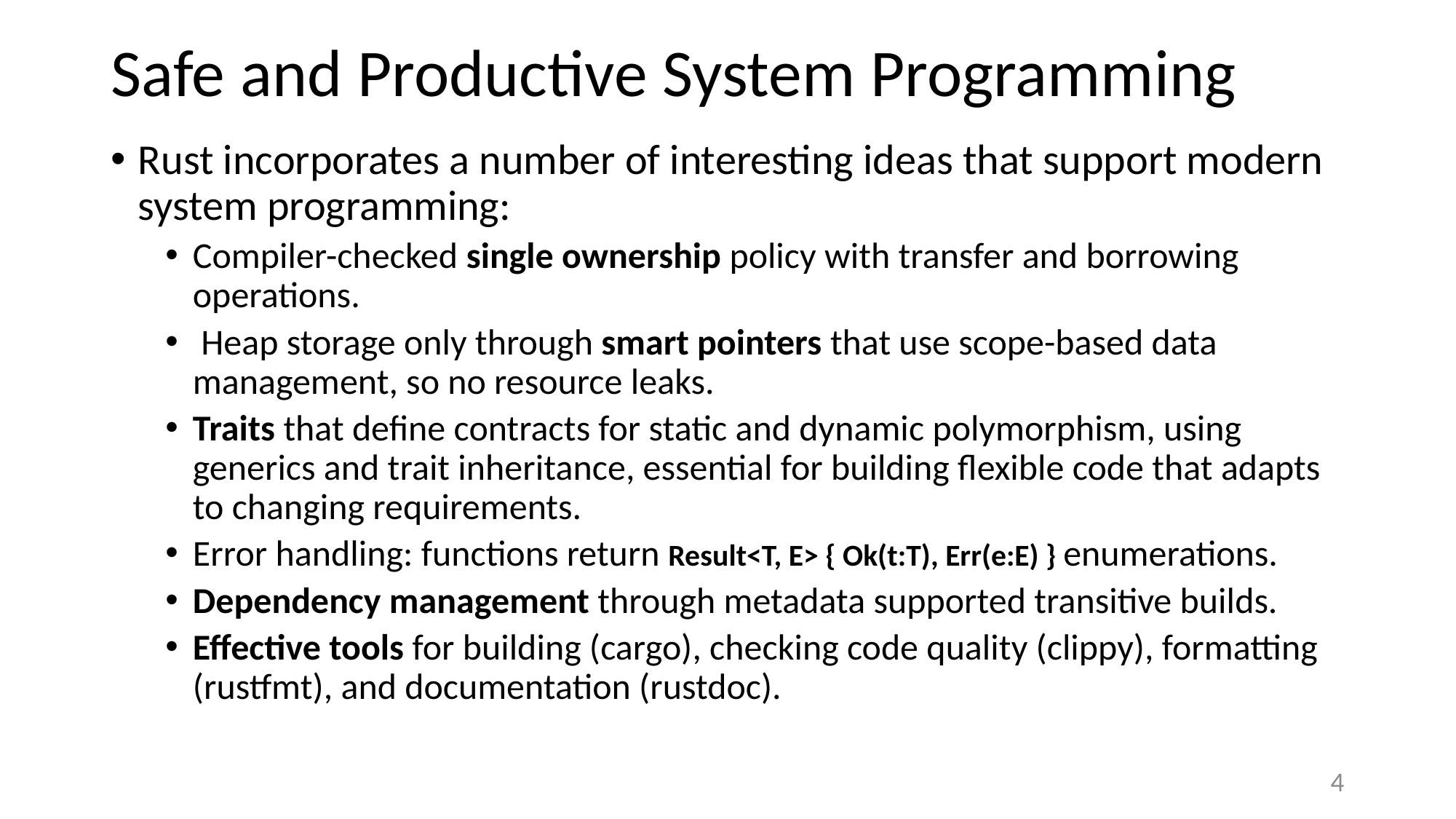

# Safe and Productive System Programming
Rust incorporates a number of interesting ideas that support modern system programming:
Compiler-checked single ownership policy with transfer and borrowing operations.
 Heap storage only through smart pointers that use scope-based data management, so no resource leaks.
Traits that define contracts for static and dynamic polymorphism, using generics and trait inheritance, essential for building flexible code that adapts to changing requirements.
Error handling: functions return Result<T, E> { Ok(t:T), Err(e:E) } enumerations.
Dependency management through metadata supported transitive builds.
Effective tools for building (cargo), checking code quality (clippy), formatting (rustfmt), and documentation (rustdoc).
4